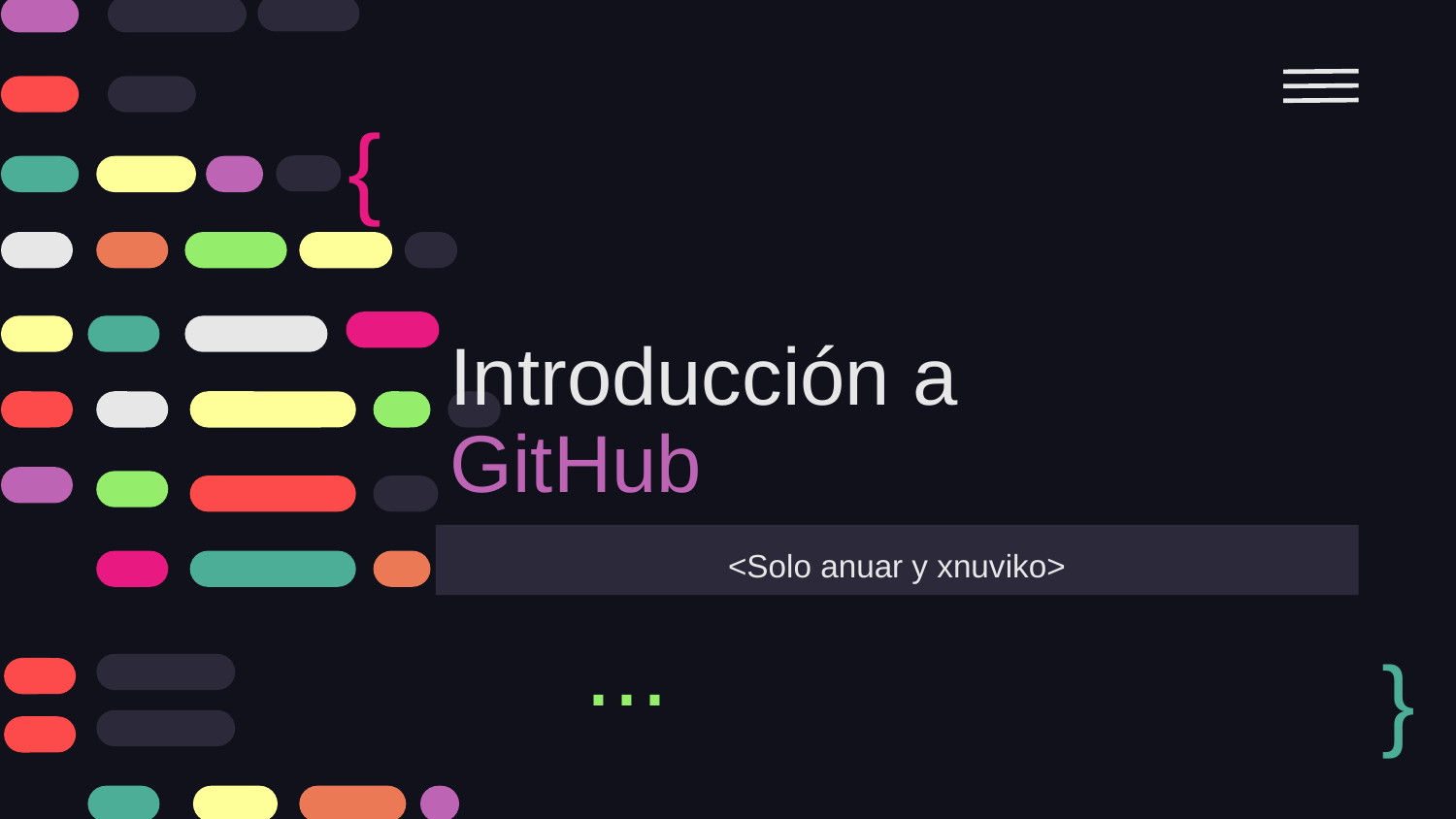

{
# Introducción a
GitHub
<Solo anuar y xnuviko>
}
...